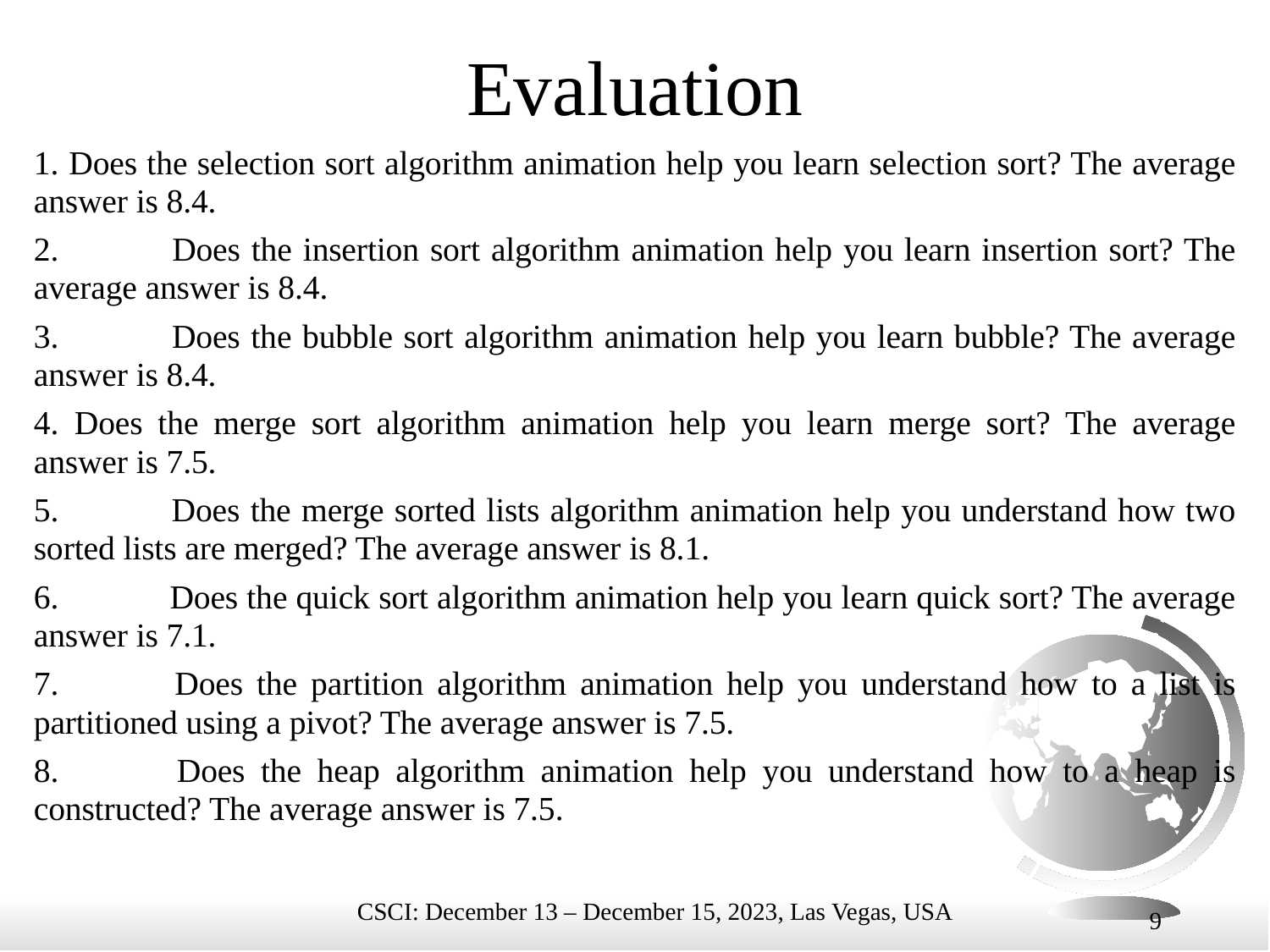

# Evaluation
1. Does the selection sort algorithm animation help you learn selection sort? The average answer is 8.4.
2.	 Does the insertion sort algorithm animation help you learn insertion sort? The average answer is 8.4.
3.	 Does the bubble sort algorithm animation help you learn bubble? The average answer is 8.4.
4. Does the merge sort algorithm animation help you learn merge sort? The average answer is 7.5.
5.	 Does the merge sorted lists algorithm animation help you understand how two sorted lists are merged? The average answer is 8.1.
6.	 Does the quick sort algorithm animation help you learn quick sort? The average answer is 7.1.
7.	 Does the partition algorithm animation help you understand how to a list is partitioned using a pivot? The average answer is 7.5.
8.	 Does the heap algorithm animation help you understand how to a heap is constructed? The average answer is 7.5.
9